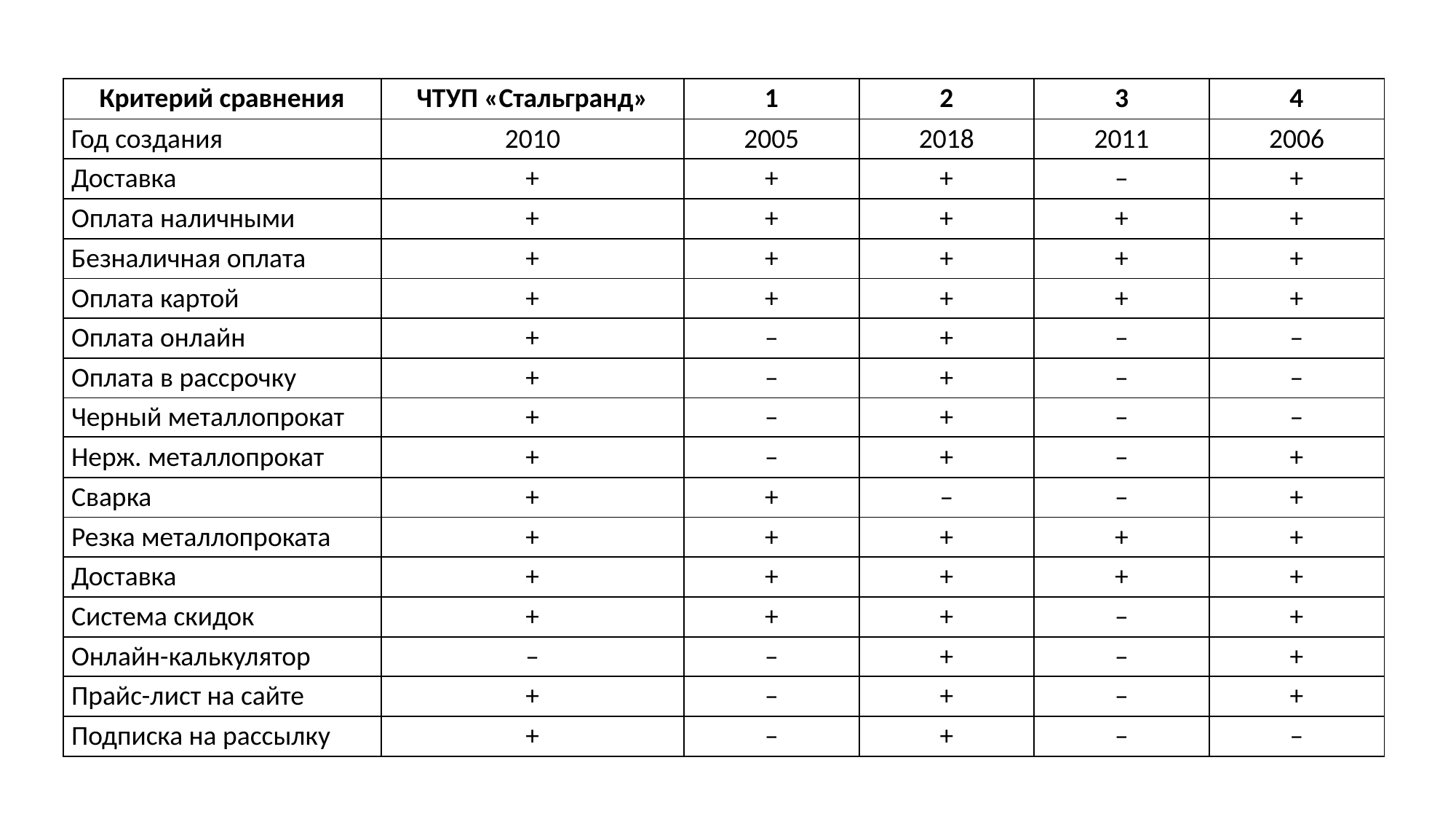

| Критерий сравнения | ЧТУП «Стальгранд» | 1 | 2 | 3 | 4 |
| --- | --- | --- | --- | --- | --- |
| Год создания | 2010 | 2005 | 2018 | 2011 | 2006 |
| Доставка | + | + | + | – | + |
| Оплата наличными | + | + | + | + | + |
| Безналичная оплата | + | + | + | + | + |
| --- | --- | --- | --- | --- | --- |
| Оплата картой | + | + | + | + | + |
| Оплата онлайн | + | – | + | – | – |
| Оплата в рассрочку | + | – | + | – | – |
| Черный металлопрокат | + | – | + | – | – |
| Нерж. металлопрокат | + | – | + | – | + |
| Сварка | + | + | – | – | + |
| Резка металлопроката | + | + | + | + | + |
| Доставка | + | + | + | + | + |
| Система скидок | + | + | + | – | + |
| Онлайн-калькулятор | – | – | + | – | + |
| Прайс-лист на сайте | + | – | + | – | + |
| Подписка на рассылку | + | – | + | – | – |